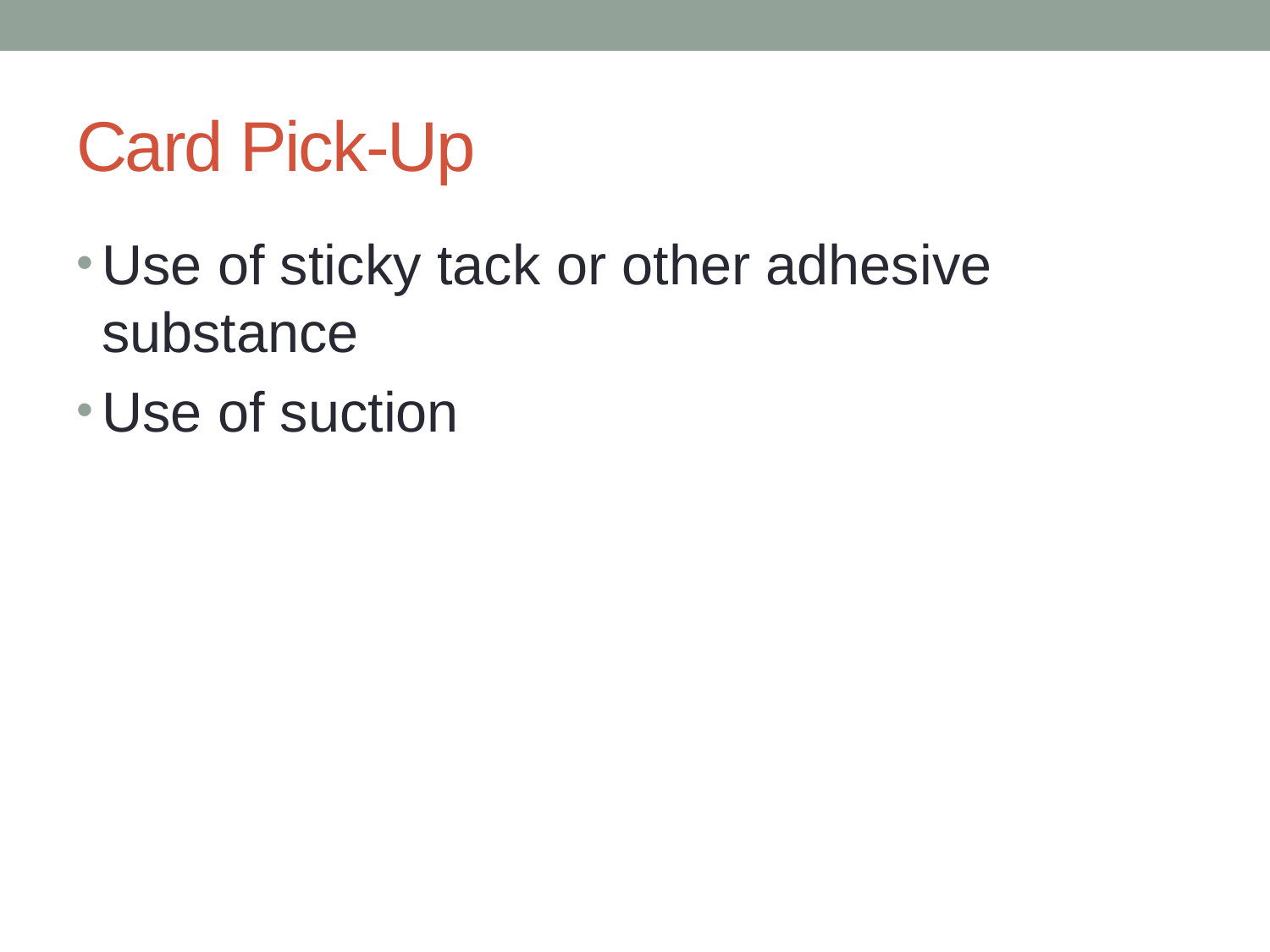

# Card Pick-Up
Use of sticky tack or other adhesive substance
Use of suction